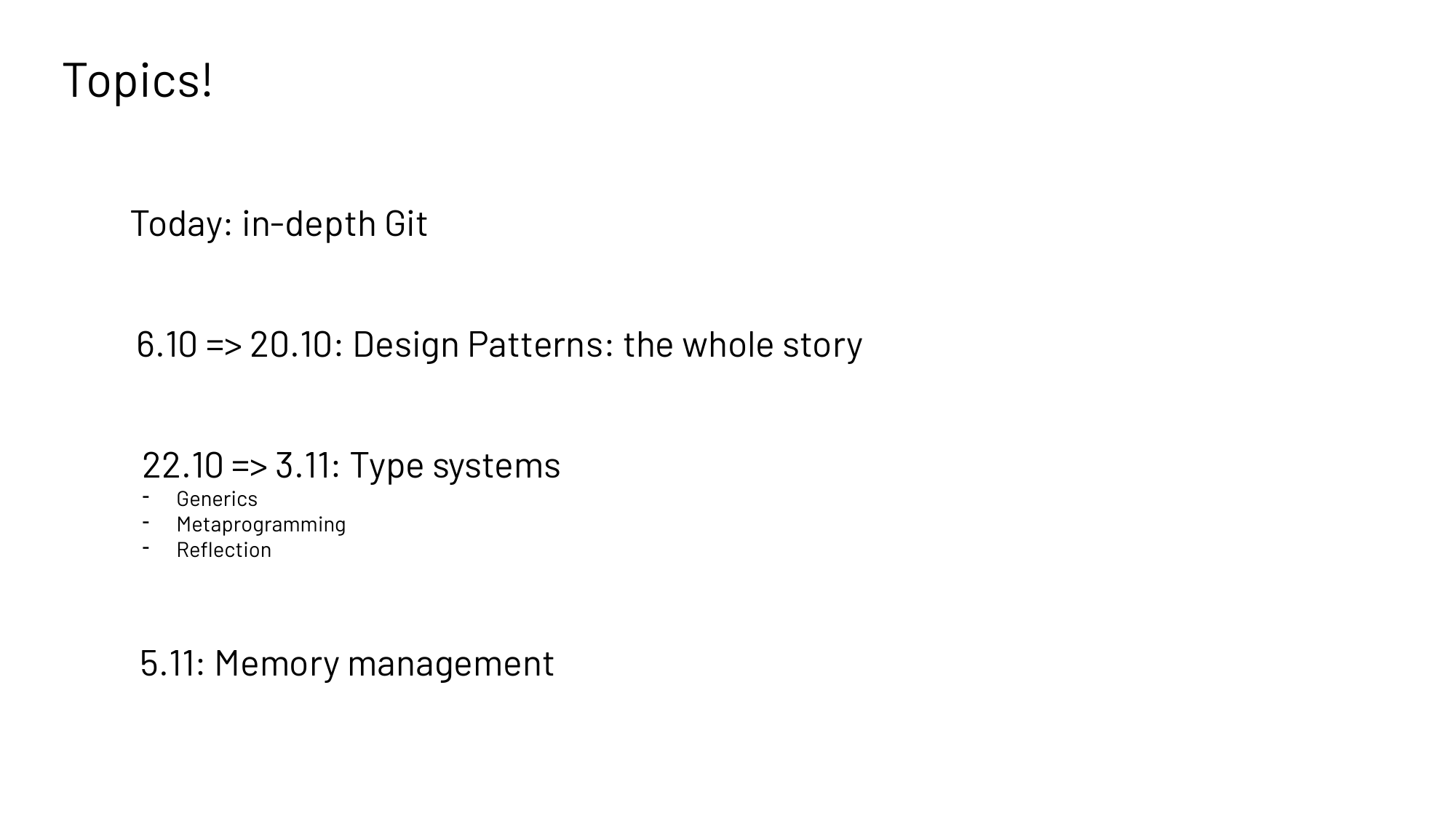

Topics!
Today: in-depth Git
6.10 => 20.10: Design Patterns: the whole story
22.10 => 3.11: Type systems
Generics
Metaprogramming
Reflection
5.11: Memory management